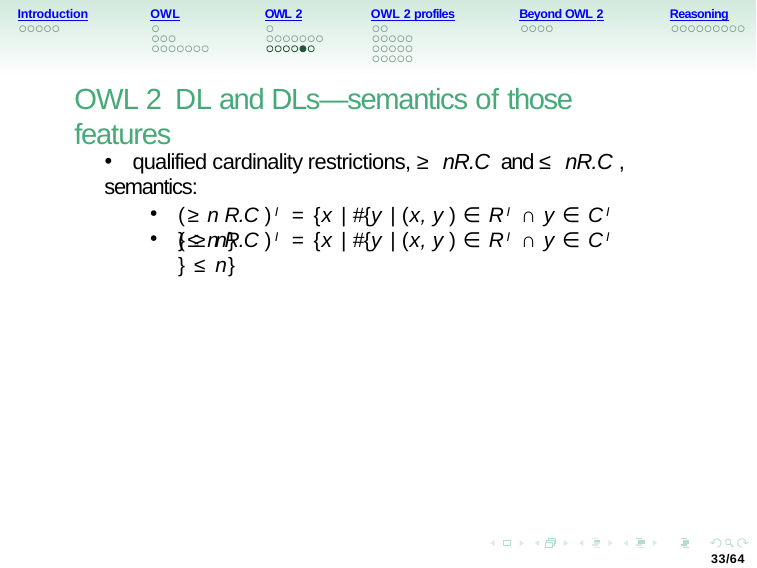

Introduction
OWL
OWL 2
OWL 2 profiles
Beyond OWL 2
Reasoning

OWL 2  DL and DLs—semantics of those  features

qualified cardinality restrictions, ≥ nR.C  and ≤ nR.C ,

semantics:
(≥ n R.C )I = {x | #{y  | (x, y ) ∈ RI ∩ y ∈ CI } ≥ n}

(≤ n R.C )I = {x | #{y  | (x, y ) ∈ RI ∩ y ∈ CI } ≤ n}

33/64